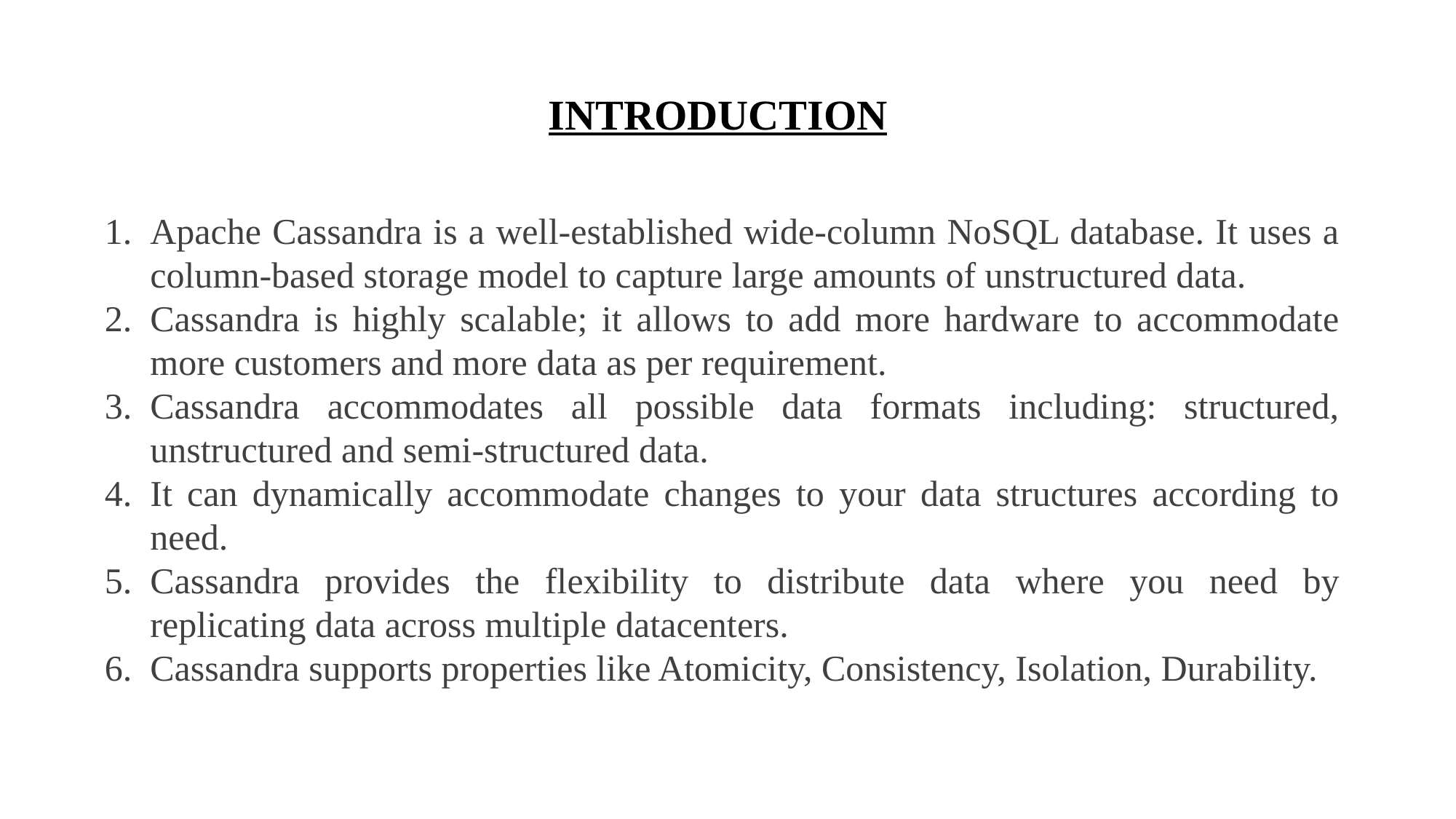

INTRODUCTION

Apache Cassandra is a well-established wide-column NoSQL database. It uses a column-based storage model to capture large amounts of unstructured data.
Cassandra is highly scalable; it allows to add more hardware to accommodate more customers and more data as per requirement.
Cassandra accommodates all possible data formats including: structured, unstructured and semi-structured data.
It can dynamically accommodate changes to your data structures according to need.
Cassandra provides the flexibility to distribute data where you need by replicating data across multiple datacenters.
Cassandra supports properties like Atomicity, Consistency, Isolation, Durability.